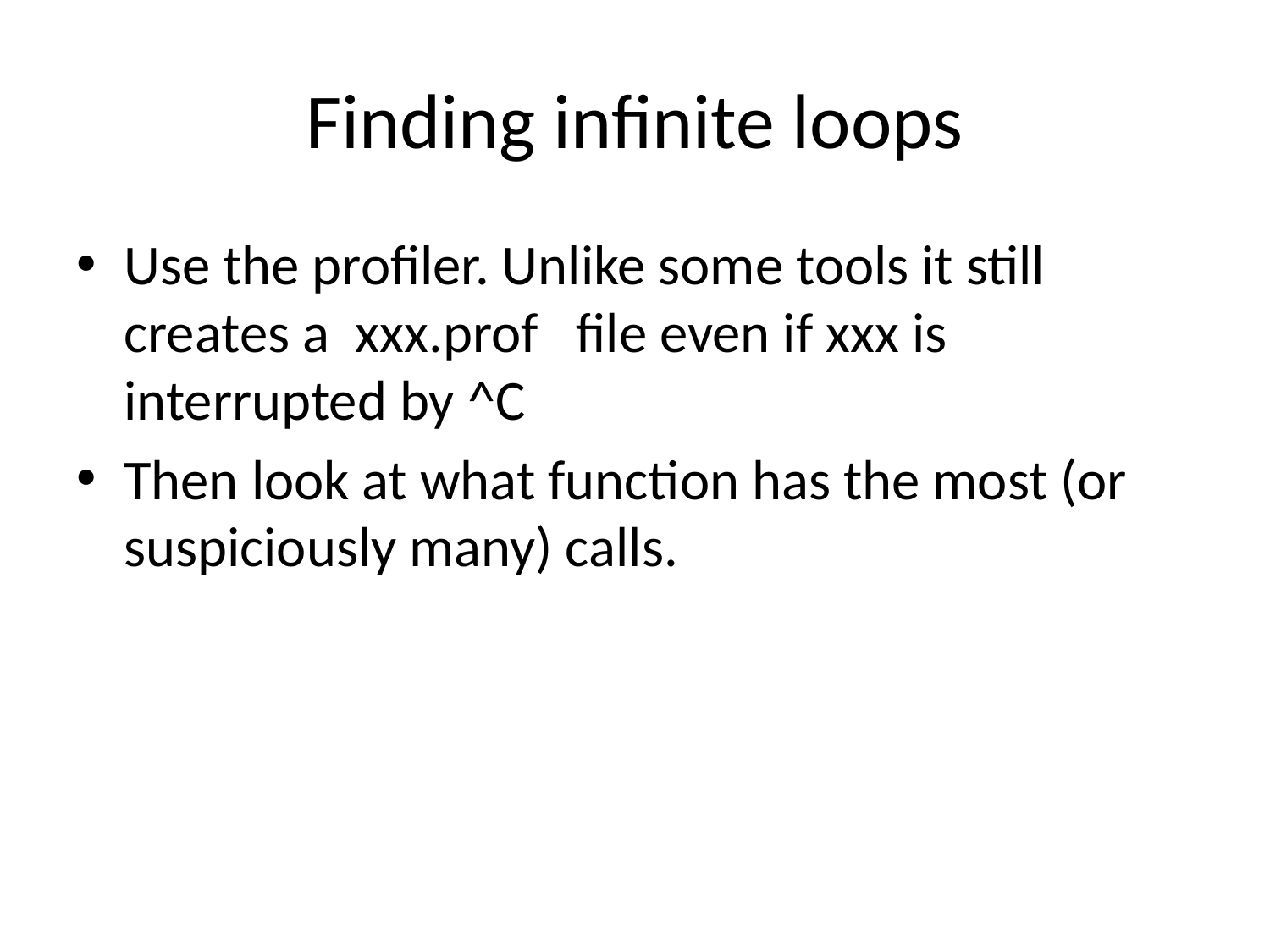

# Finding infinite loops
Use the profiler. Unlike some tools it still creates a  xxx.prof   file even if xxx is interrupted by ^C
Then look at what function has the most (or suspiciously many) calls.